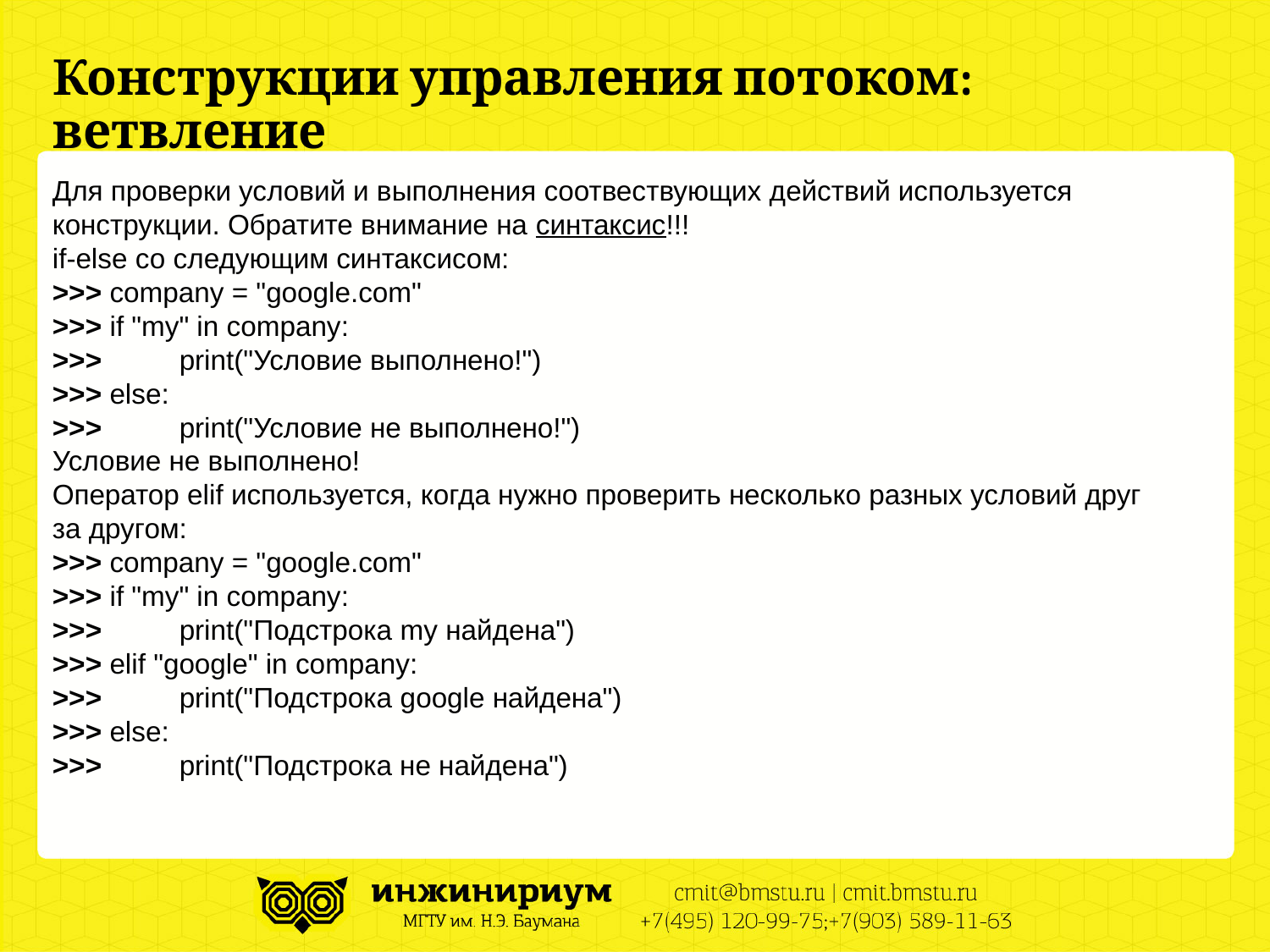

# Конструкции управления потоком: ветвление
Для проверки условий и выполнения соотвествующих действий используется конструкции. Обратите внимание на синтаксис!!!
if-else со следующим синтаксисом:
>>> company = "google.com"
>>> if "my" in company:
>>> 	print("Условие выполнено!")
>>> else:
>>> 	print("Условие не выполнено!")
Условие не выполнено!
Оператор elif используется, когда нужно проверить несколько разных условий друг
за другом:
>>> company = "google.com"
>>> if "my" in company:
>>> 	print("Подстрока my найдена")
>>> elif "google" in company:
>>> 	print("Подстрока google найдена")
>>> else:
>>> 	print("Подстрока не найдена")